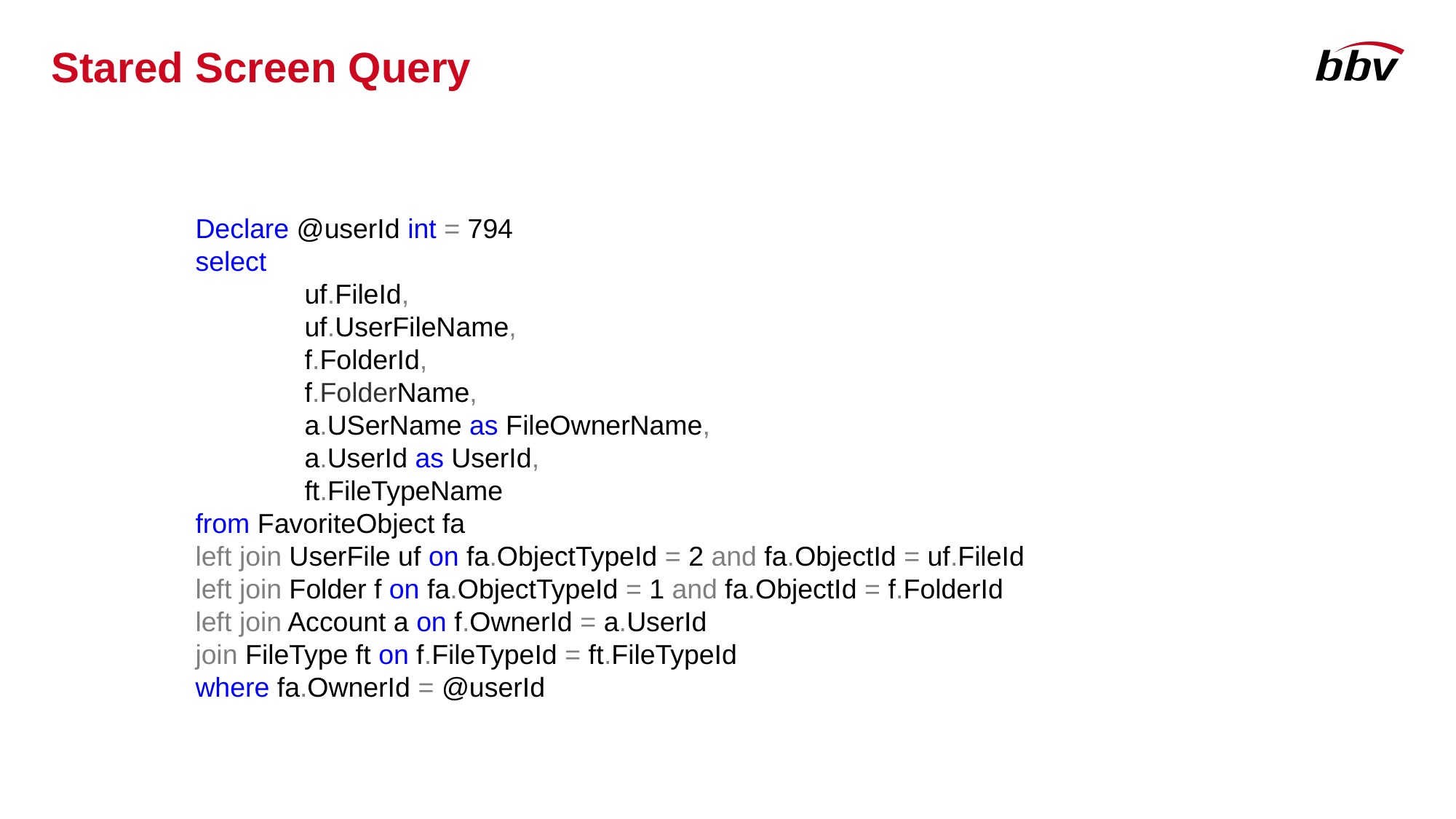

# Stared Screen Query
Declare @userId int = 794
select
	uf.FileId,
	uf.UserFileName,
	f.FolderId,
	f.FolderName,
	a.USerName as FileOwnerName,
	a.UserId as UserId,
	ft.FileTypeName
from FavoriteObject fa
left join UserFile uf on fa.ObjectTypeId = 2 and fa.ObjectId = uf.FileId
left join Folder f on fa.ObjectTypeId = 1 and fa.ObjectId = f.FolderId
left join Account a on f.OwnerId = a.UserId
join FileType ft on f.FileTypeId = ft.FileTypeId
where fa.OwnerId = @userId